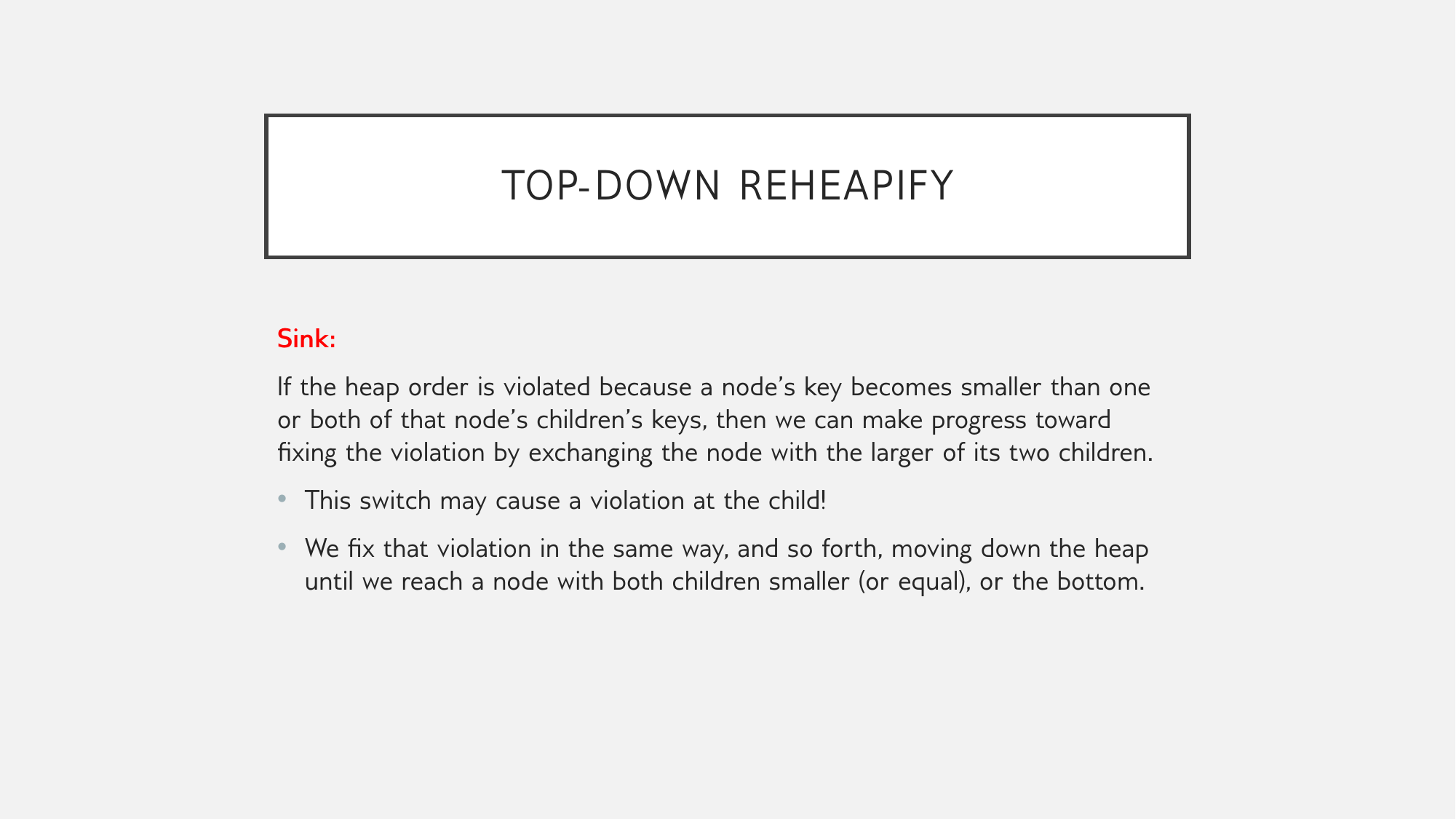

# Top-Down Reheapify
Sink:
If the heap order is violated because a node’s key becomes smaller than one or both of that node’s children’s keys, then we can make progress toward fixing the violation by exchanging the node with the larger of its two children.
This switch may cause a violation at the child!
We fix that violation in the same way, and so forth, moving down the heap until we reach a node with both children smaller (or equal), or the bottom.